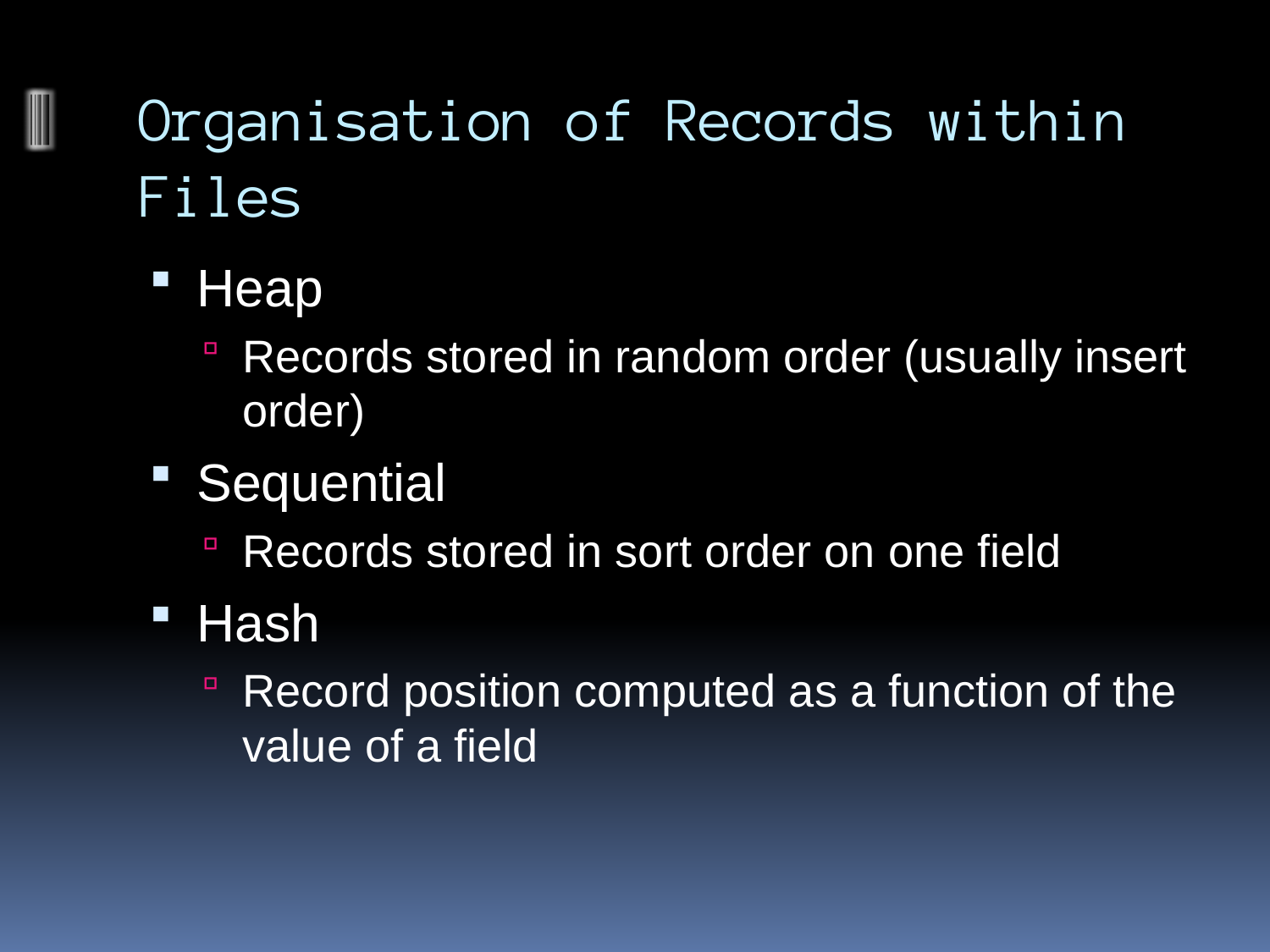

# Organisation of Records within Files
Heap
Records stored in random order (usually insert order)
Sequential
Records stored in sort order on one field
Hash
Record position computed as a function of the value of a field